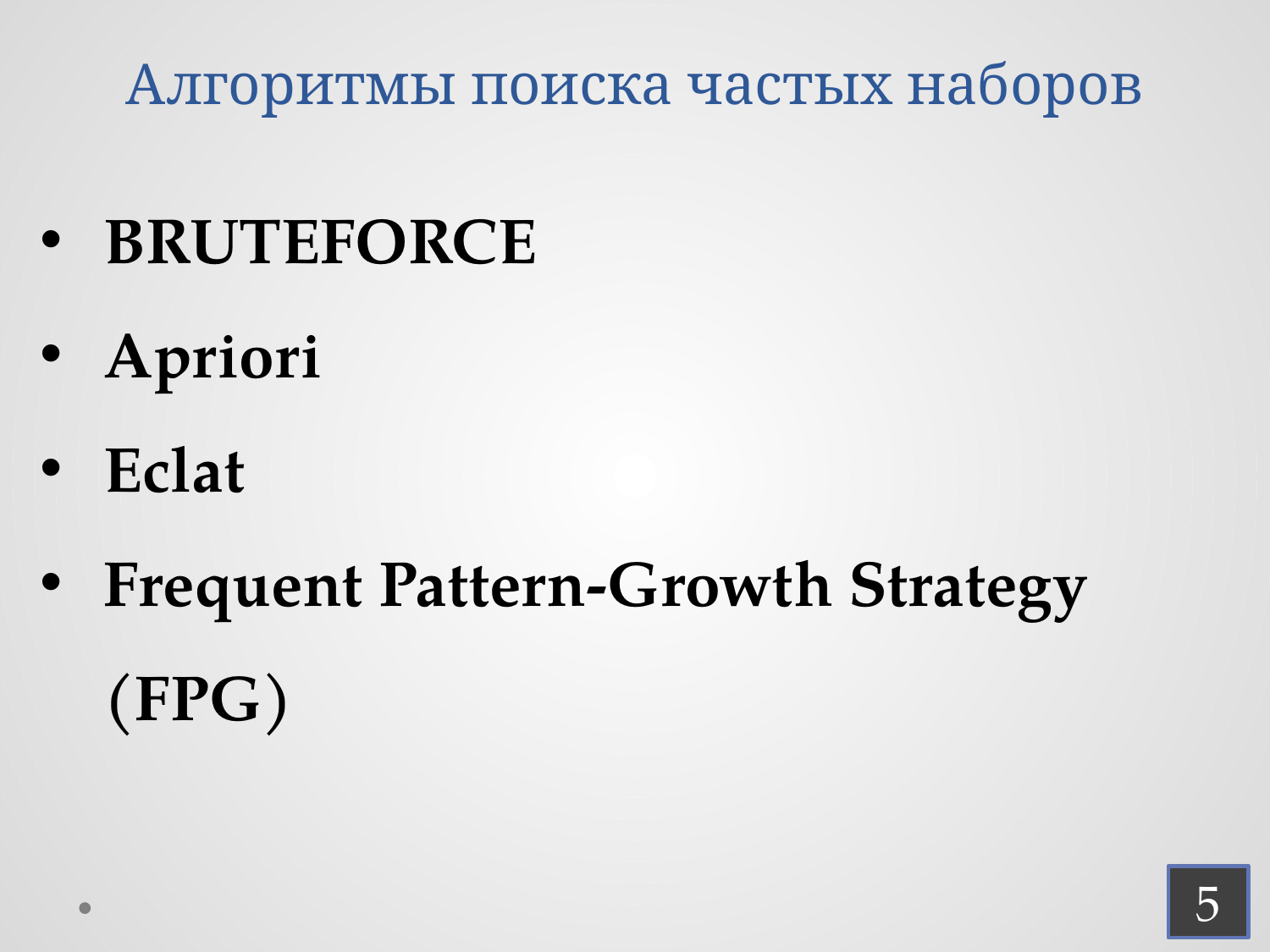

# Алгоритмы поиска частых наборов
BRUTEFORCE
Apriori
Eclat
Frequent Pattern-Growth Strategy (FPG)
5